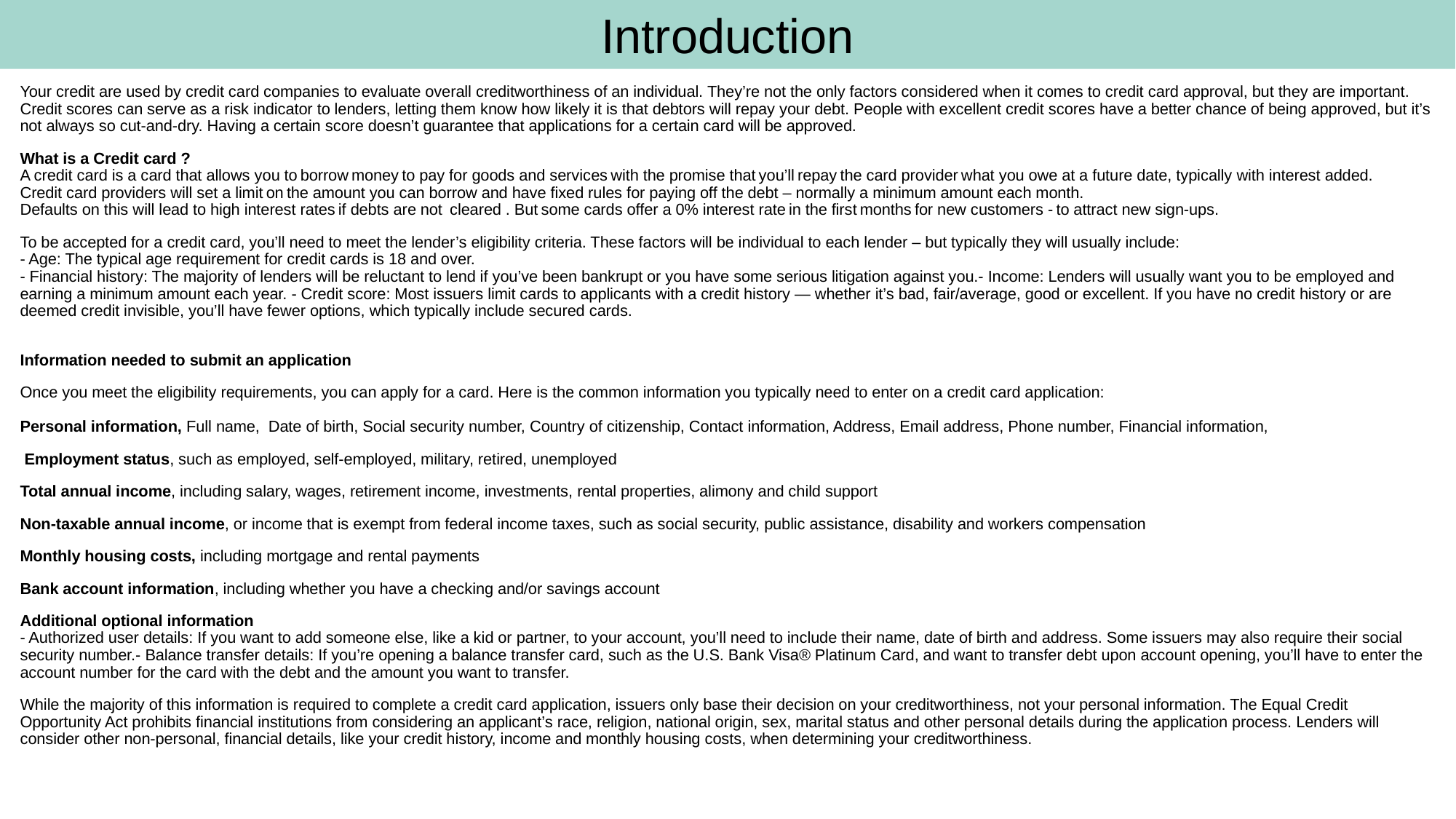

Introduction
Your credit are used by credit card companies to evaluate overall creditworthiness of an individual. They’re not the only factors considered when it comes to credit card approval, but they are important. Credit scores can serve as a risk indicator to lenders, letting them know how likely it is that debtors will repay your debt. People with excellent credit scores have a better chance of being approved, but it’s not always so cut-and-dry. Having a certain score doesn’t guarantee that applications for a certain card will be approved.
What is a Credit card ?
A credit card is a card that allows you to borrow money to pay for goods and services with the promise that you’ll repay the card provider what you owe at a future date, typically with interest added. 
Credit card providers will set a limit on the amount you can borrow and have fixed rules for paying off the debt – normally a minimum amount each month. 
Defaults on this will lead to high interest rates if debts are not  cleared . But some cards offer a 0% interest rate in the first months for new customers - to attract new sign-ups.
To be accepted for a credit card, you’ll need to meet the lender’s eligibility criteria. These factors will be individual to each lender – but typically they will usually include:
- Age: The typical age requirement for credit cards is 18 and over.
- Financial history: The majority of lenders will be reluctant to lend if you’ve been bankrupt or you have some serious litigation against you.- Income: Lenders will usually want you to be employed and earning a minimum amount each year. - Credit score: Most issuers limit cards to applicants with a credit history — whether it’s bad, fair/average, good or excellent. If you have no credit history or are deemed credit invisible, you’ll have fewer options, which typically include secured cards.
Information needed to submit an application
Once you meet the eligibility requirements, you can apply for a card. Here is the common information you typically need to enter on a credit card application:
Personal information, Full name,  Date of birth, Social security number, Country of citizenship, Contact information, Address, Email address, Phone number, Financial information,
 Employment status, such as employed, self-employed, military, retired, unemployed
Total annual income, including salary, wages, retirement income, investments, rental properties, alimony and child support
Non-taxable annual income, or income that is exempt from federal income taxes, such as social security, public assistance, disability and workers compensation
Monthly housing costs, including mortgage and rental payments
Bank account information, including whether you have a checking and/or savings account
Additional optional information
- Authorized user details: If you want to add someone else, like a kid or partner, to your account, you’ll need to include their name, date of birth and address. Some issuers may also require their social security number.- Balance transfer details: If you’re opening a balance transfer card, such as the U.S. Bank Visa® Platinum Card, and want to transfer debt upon account opening, you’ll have to enter the account number for the card with the debt and the amount you want to transfer.
While the majority of this information is required to complete a credit card application, issuers only base their decision on your creditworthiness, not your personal information. The Equal Credit Opportunity Act prohibits financial institutions from considering an applicant’s race, religion, national origin, sex, marital status and other personal details during the application process. Lenders will consider other non-personal, financial details, like your credit history, income and monthly housing costs, when determining your creditworthiness.